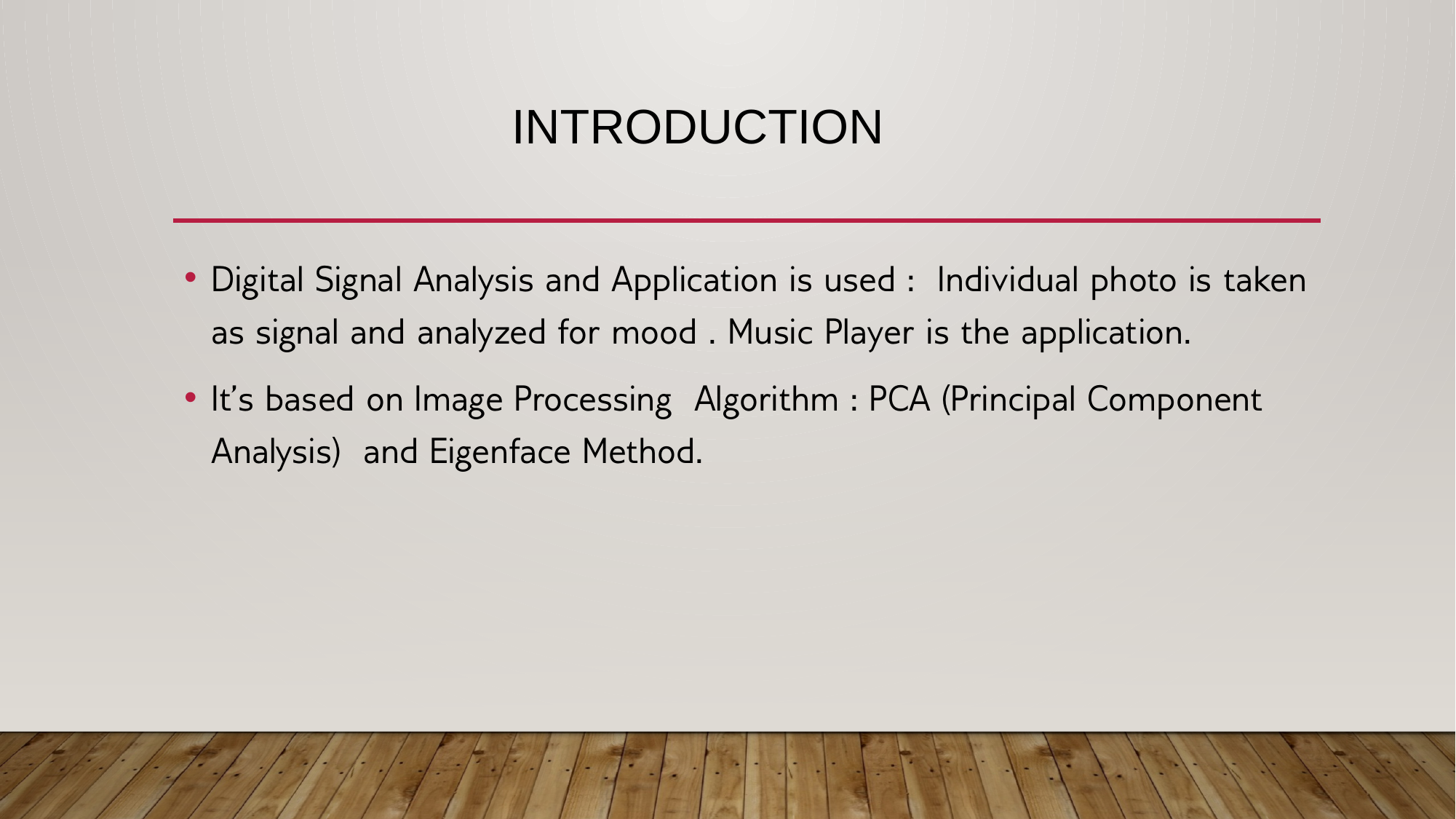

# INTRODUCTION
Digital Signal Analysis and Application is used :  Individual photo is taken as signal and analyzed for mood . Music Player is the application.
It’s based on Image Processing  Algorithm : PCA (Principal Component Analysis)  and Eigenface Method.